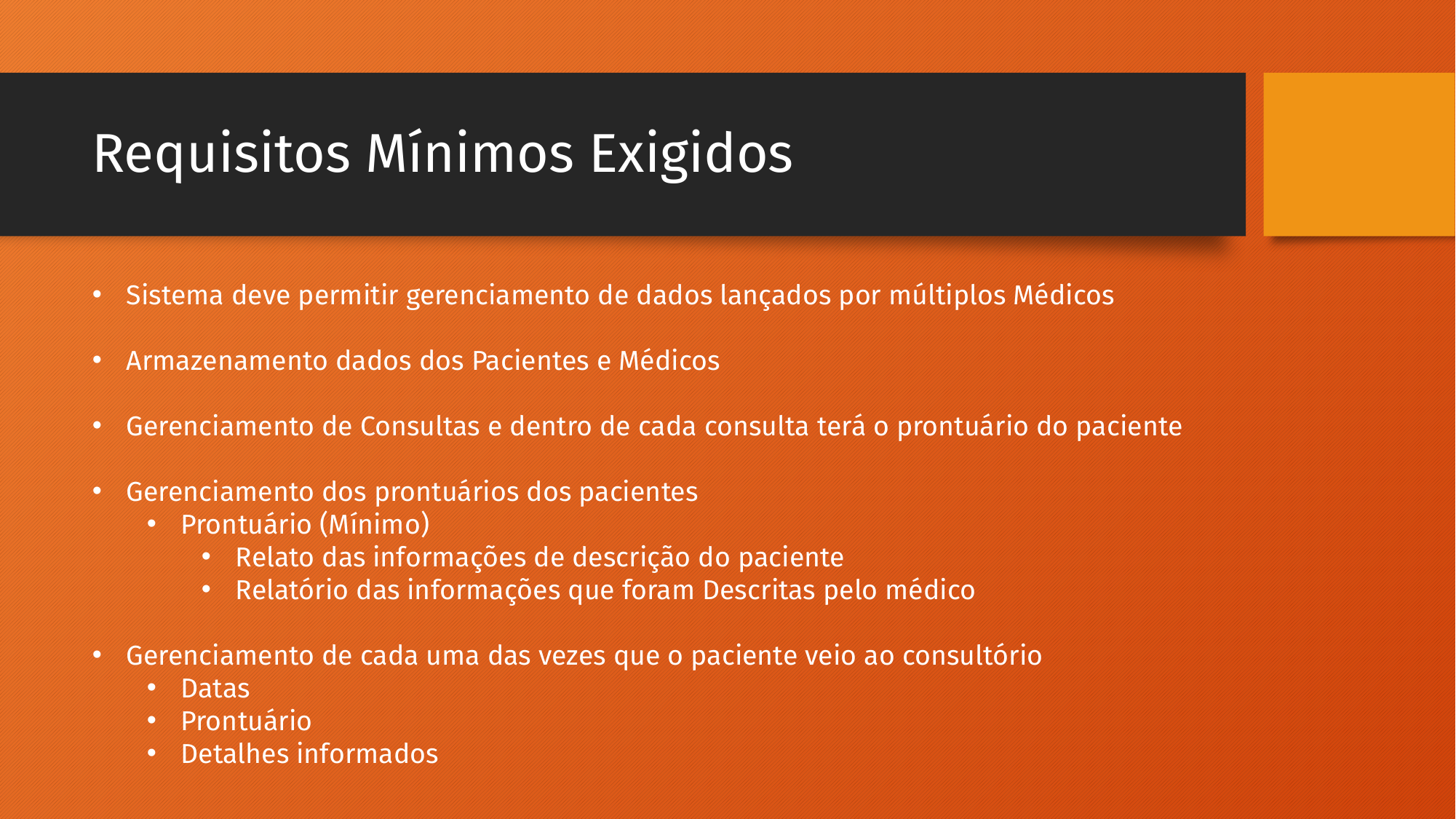

# Requisitos Mínimos Exigidos
Sistema deve permitir gerenciamento de dados lançados por múltiplos Médicos

Armazenamento dados dos Pacientes e Médicos

Gerenciamento de Consultas e dentro de cada consulta terá o prontuário do paciente

Gerenciamento dos prontuários dos pacientes
Prontuário (Mínimo)
Relato das informações de descrição do paciente
Relatório das informações que foram Descritas pelo médico

Gerenciamento de cada uma das vezes que o paciente veio ao consultório
Datas
Prontuário
Detalhes informados